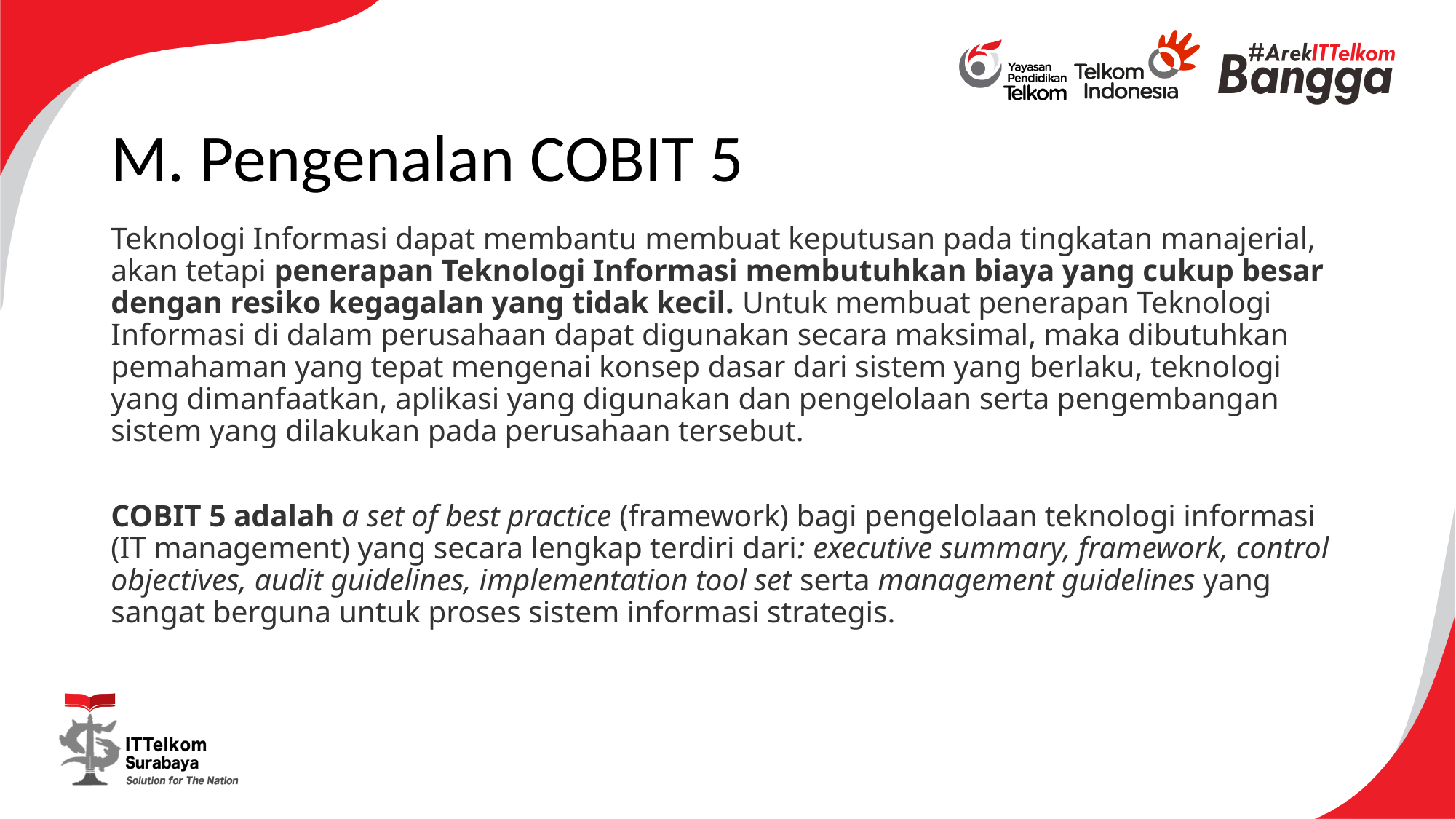

# M. Pengenalan COBIT 5
Teknologi Informasi dapat membantu membuat keputusan pada tingkatan manajerial, akan tetapi penerapan Teknologi Informasi membutuhkan biaya yang cukup besar dengan resiko kegagalan yang tidak kecil. Untuk membuat penerapan Teknologi Informasi di dalam perusahaan dapat digunakan secara maksimal, maka dibutuhkan pemahaman yang tepat mengenai konsep dasar dari sistem yang berlaku, teknologi yang dimanfaatkan, aplikasi yang digunakan dan pengelolaan serta pengembangan sistem yang dilakukan pada perusahaan tersebut.

COBIT 5 adalah a set of best practice (framework) bagi pengelolaan teknologi informasi (IT management) yang secara lengkap terdiri dari: executive summary, framework, control objectives, audit guidelines, implementation tool set serta management guidelines yang sangat berguna untuk proses sistem informasi strategis.